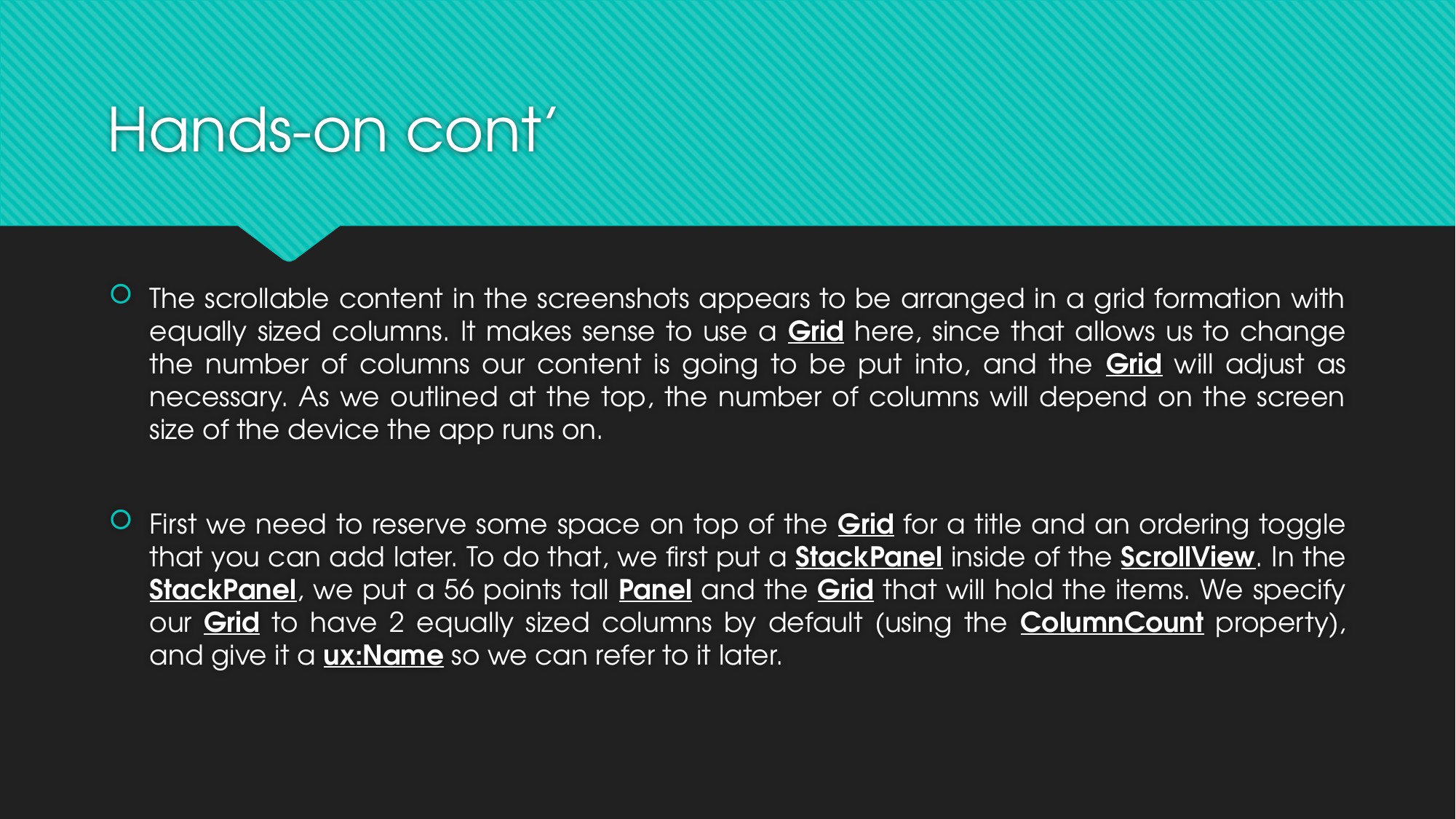

# Hands-on cont’
The scrollable content in the screenshots appears to be arranged in a grid formation with equally sized columns. It makes sense to use a Grid here, since that allows us to change the number of columns our content is going to be put into, and the Grid will adjust as necessary. As we outlined at the top, the number of columns will depend on the screen size of the device the app runs on.

First we need to reserve some space on top of the Grid for a title and an ordering toggle that you can add later. To do that, we first put a StackPanel inside of the ScrollView. In the StackPanel, we put a 56 points tall Panel and the Grid that will hold the items. We specify our Grid to have 2 equally sized columns by default (using the ColumnCount property), and give it a ux:Name so we can refer to it later.